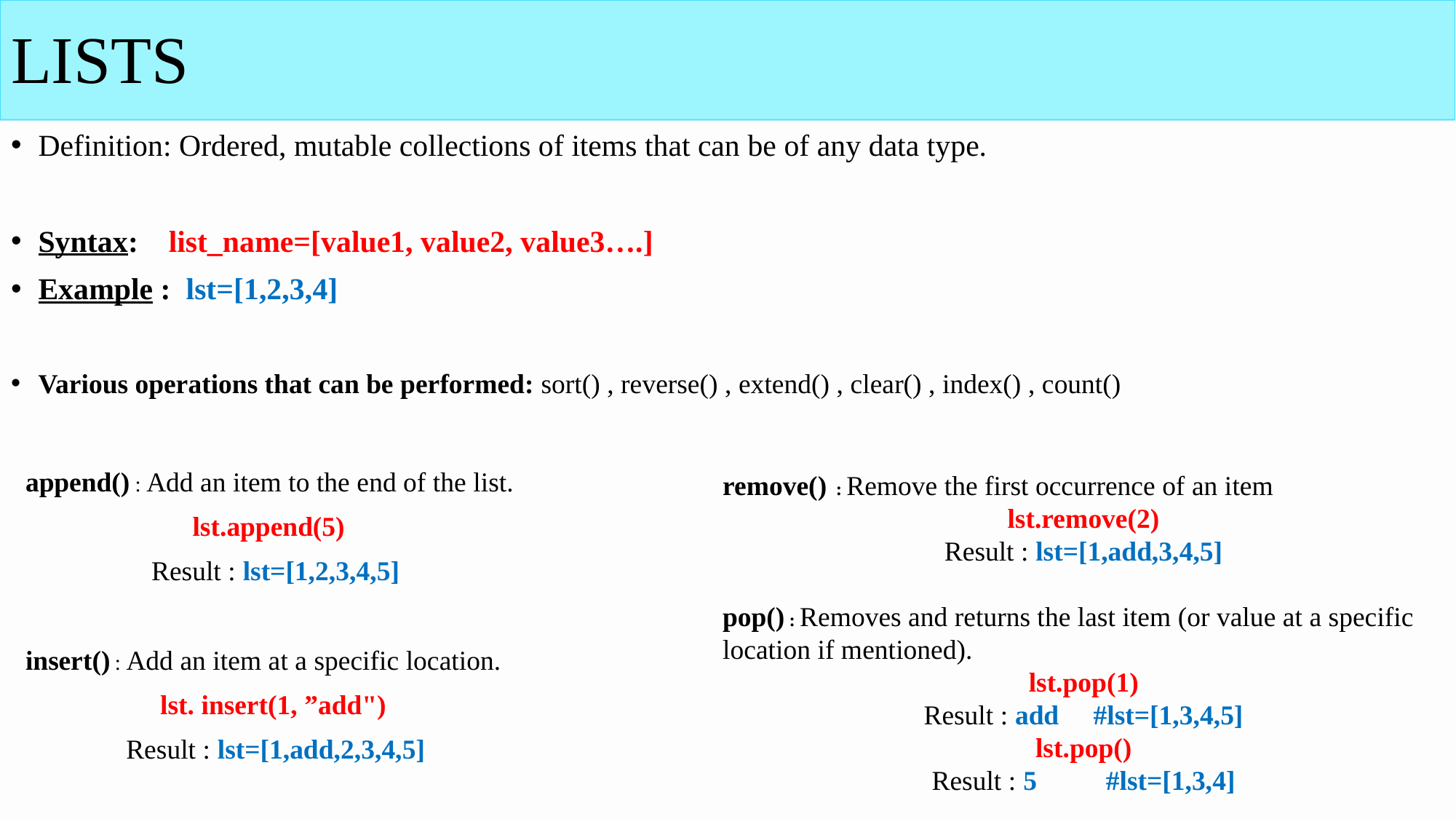

# LISTS
Definition: Ordered, mutable collections of items that can be of any data type.

Syntax:    list_name=[value1, value2, value3….]
Example :  lst=[1,2,3,4]

Various operations that can be performed: sort() , reverse() , extend() , clear() , index() , count()

append() : Add an item to the end of the list.
lst.append(5)
Result : lst=[1,2,3,4,5]

insert() : Add an item at a specific location.
lst. insert(1, ”add")
Result : lst=[1,add,2,3,4,5]

remove()  : Remove the first occurrence of an item
lst.remove(2)
Result : lst=[1,add,3,4,5]

pop() : Removes and returns the last item (or value at a specific location if mentioned).
lst.pop(1)
Result : add     #lst=[1,3,4,5]
lst.pop()
Result : 5          #lst=[1,3,4]